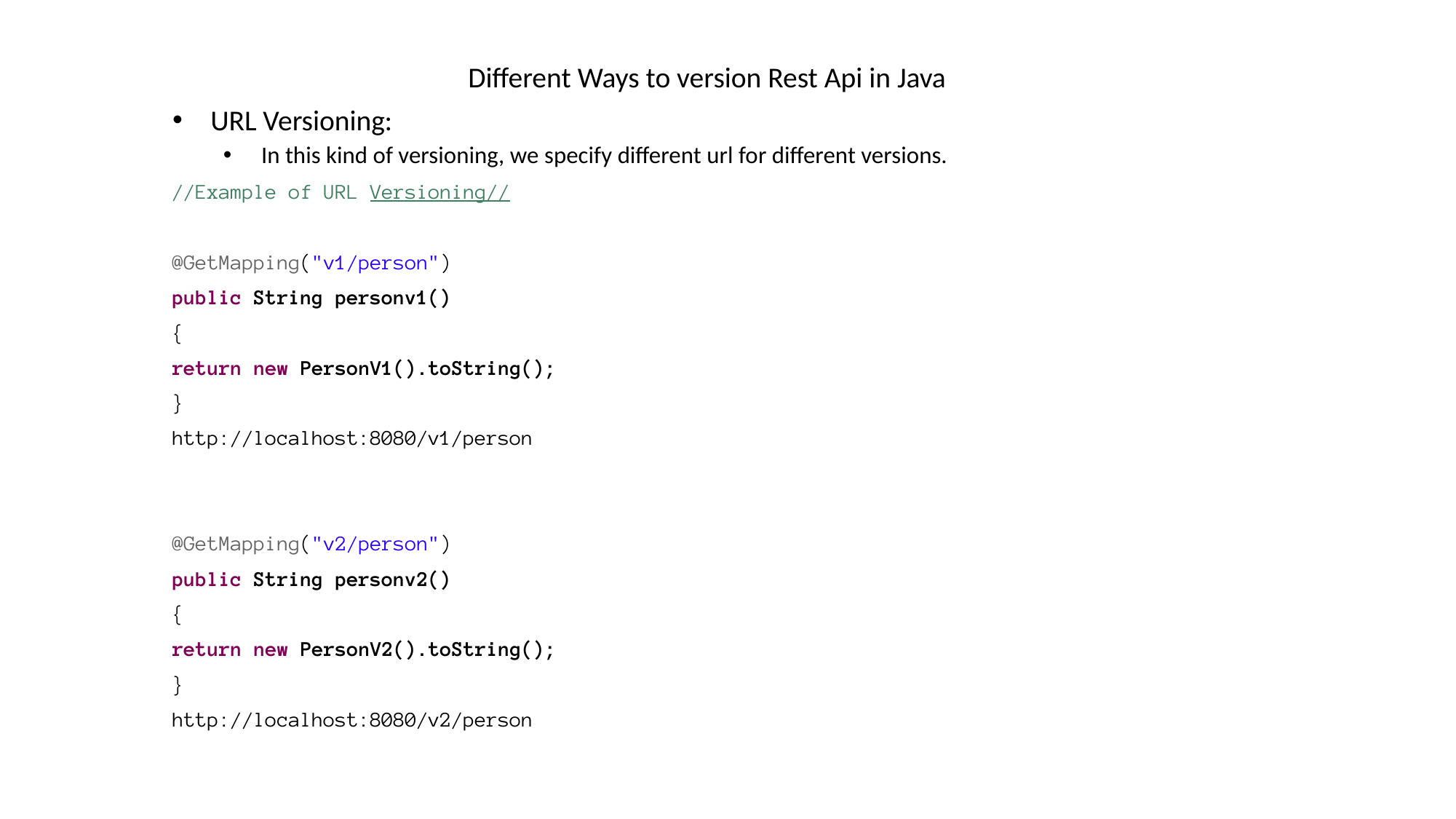

Different Ways to version Rest Api in Java
URL Versioning:
In this kind of versioning, we specify different url for different versions.
//Example of URL Versioning//

@GetMapping("v1/person")
public String personv1()
{
return new PersonV1().toString();
}
http://localhost:8080/v1/person

@GetMapping("v2/person")
public String personv2()
{
return new PersonV2().toString();
}
http://localhost:8080/v2/person